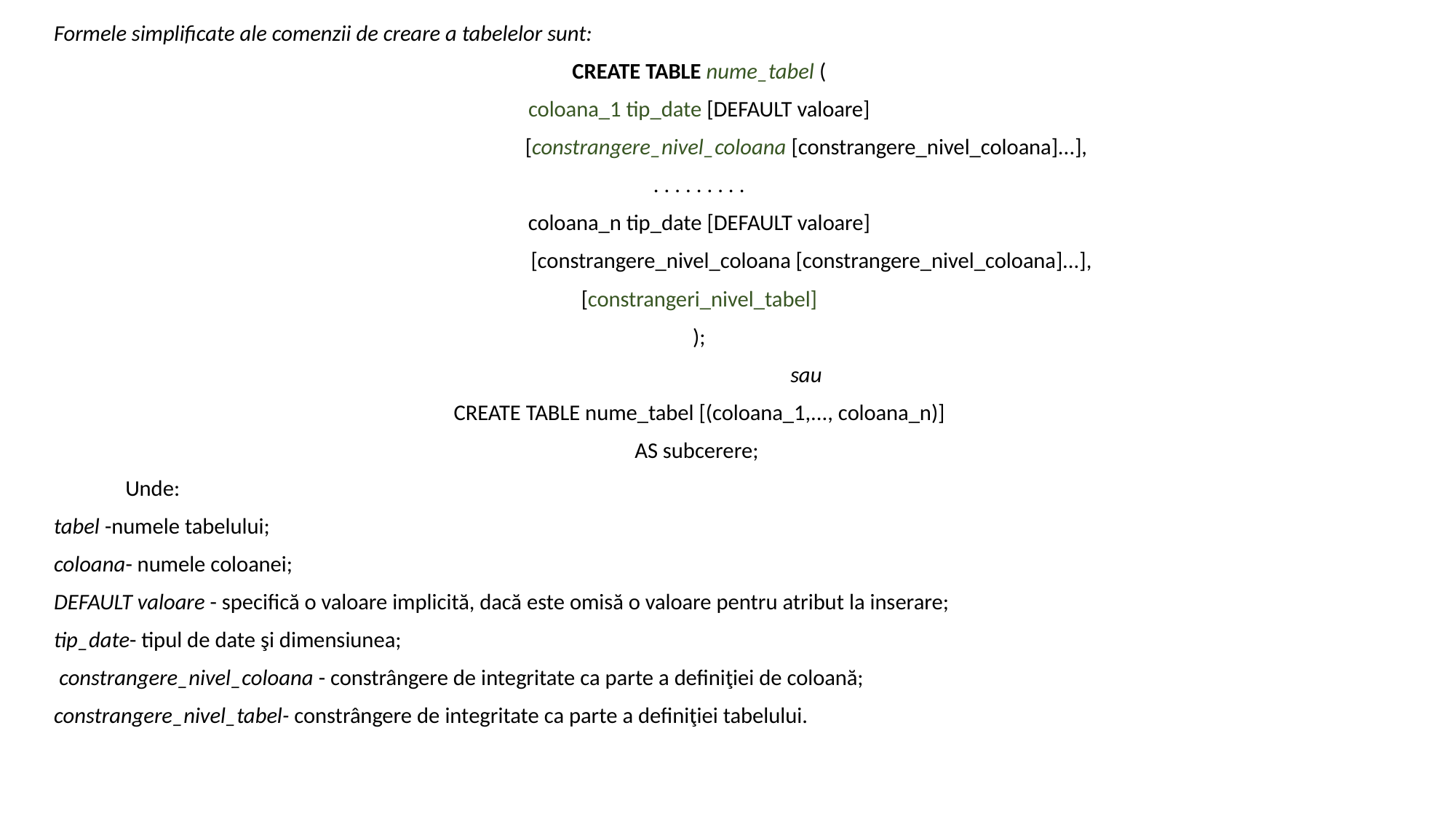

Formele simplificate ale comenzii de creare a tabelelor sunt:
CREATE TABLE nume_tabel (
coloana_1 tip_date [DEFAULT valoare]
                                          [constrangere_nivel_coloana [constrangere_nivel_coloana]...],
. . . . . . . . .
coloana_n tip_date [DEFAULT valoare]
                                            [constrangere_nivel_coloana [constrangere_nivel_coloana]...],
[constrangeri_nivel_tabel]
);
                                          sau
CREATE TABLE nume_tabel [(coloana_1,..., coloana_n)]
AS subcerere;
              Unde:
tabel -numele tabelului;
coloana- numele coloanei;
DEFAULT valoare - specifică o valoare implicită, dacă este omisă o valoare pentru atribut la inserare;
tip_date- tipul de date şi dimensiunea;
 constrangere_nivel_coloana - constrângere de integritate ca parte a definiţiei de coloană;
constrangere_nivel_tabel- constrângere de integritate ca parte a definiţiei tabelului.